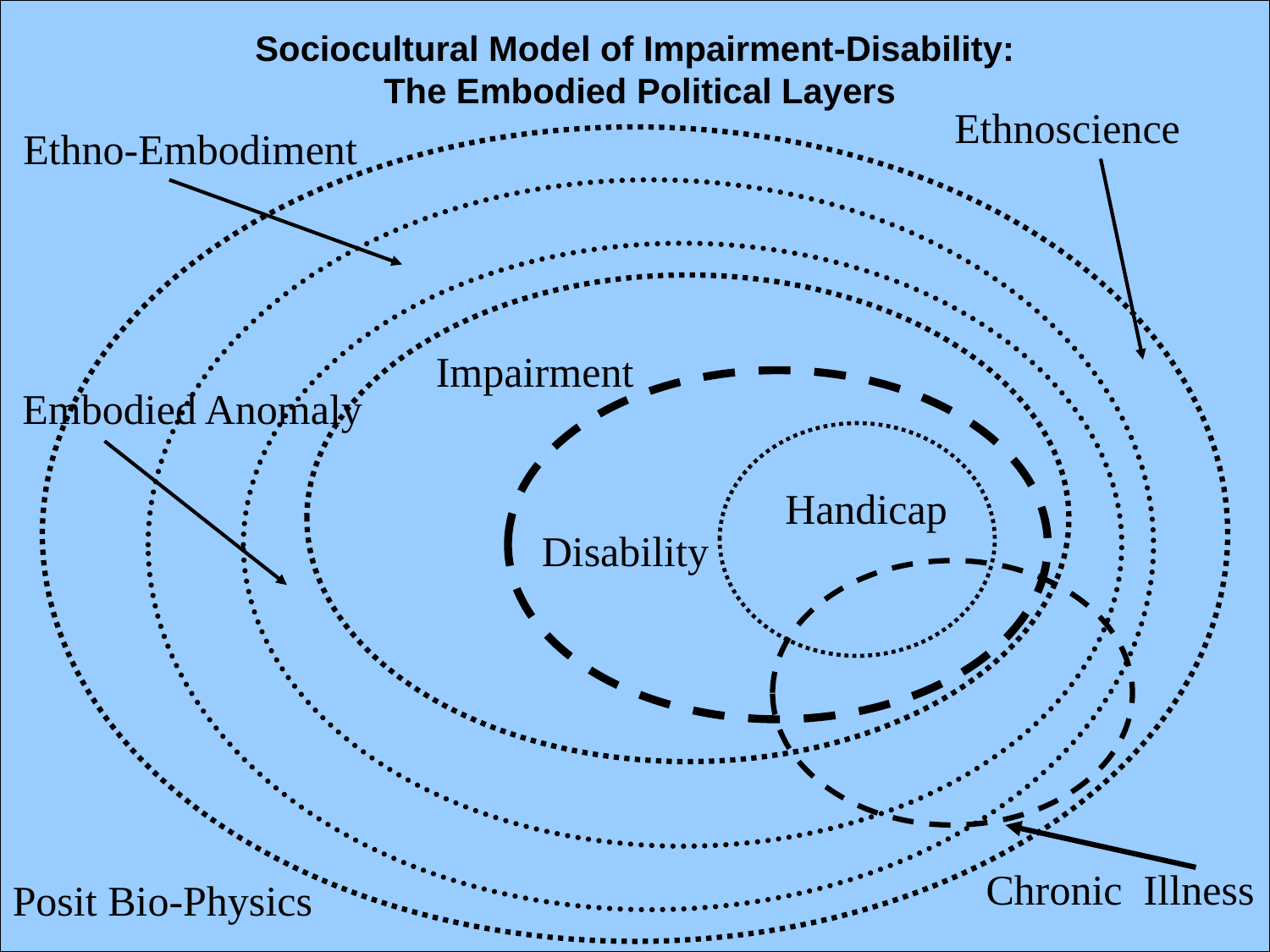

Ethnoscience
Ethno-Embodiment

Impairment

Handicap
Disability

Embodied Anomaly
Chronic  Illness
Posit Bio-Physics
# Sociocultural Model of Impairment-Disability: The Embodied Political Layers
19